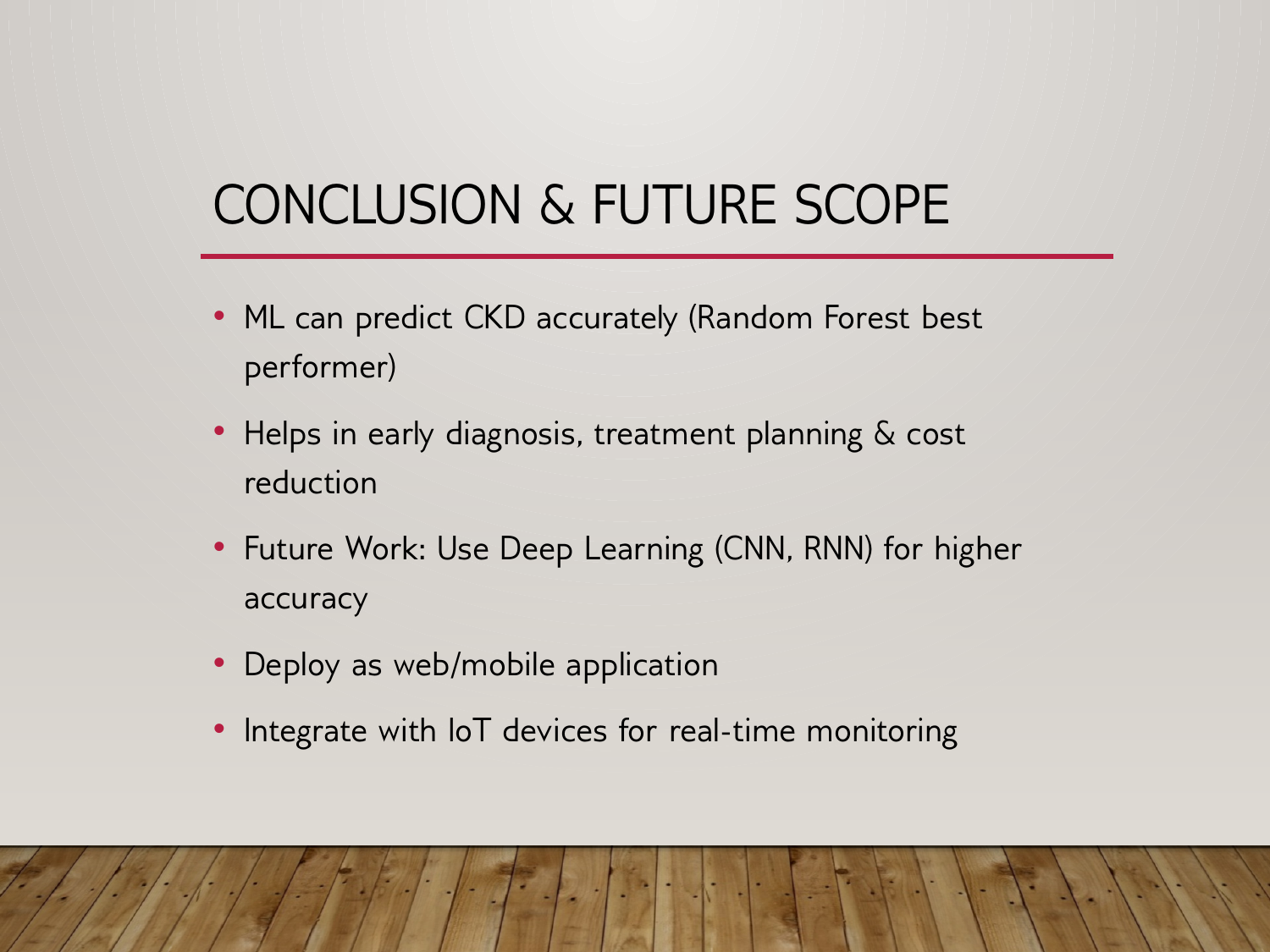

# Conclusion & Future Scope
ML can predict CKD accurately (Random Forest best performer)
Helps in early diagnosis, treatment planning & cost reduction
Future Work: Use Deep Learning (CNN, RNN) for higher accuracy
Deploy as web/mobile application
Integrate with IoT devices for real-time monitoring